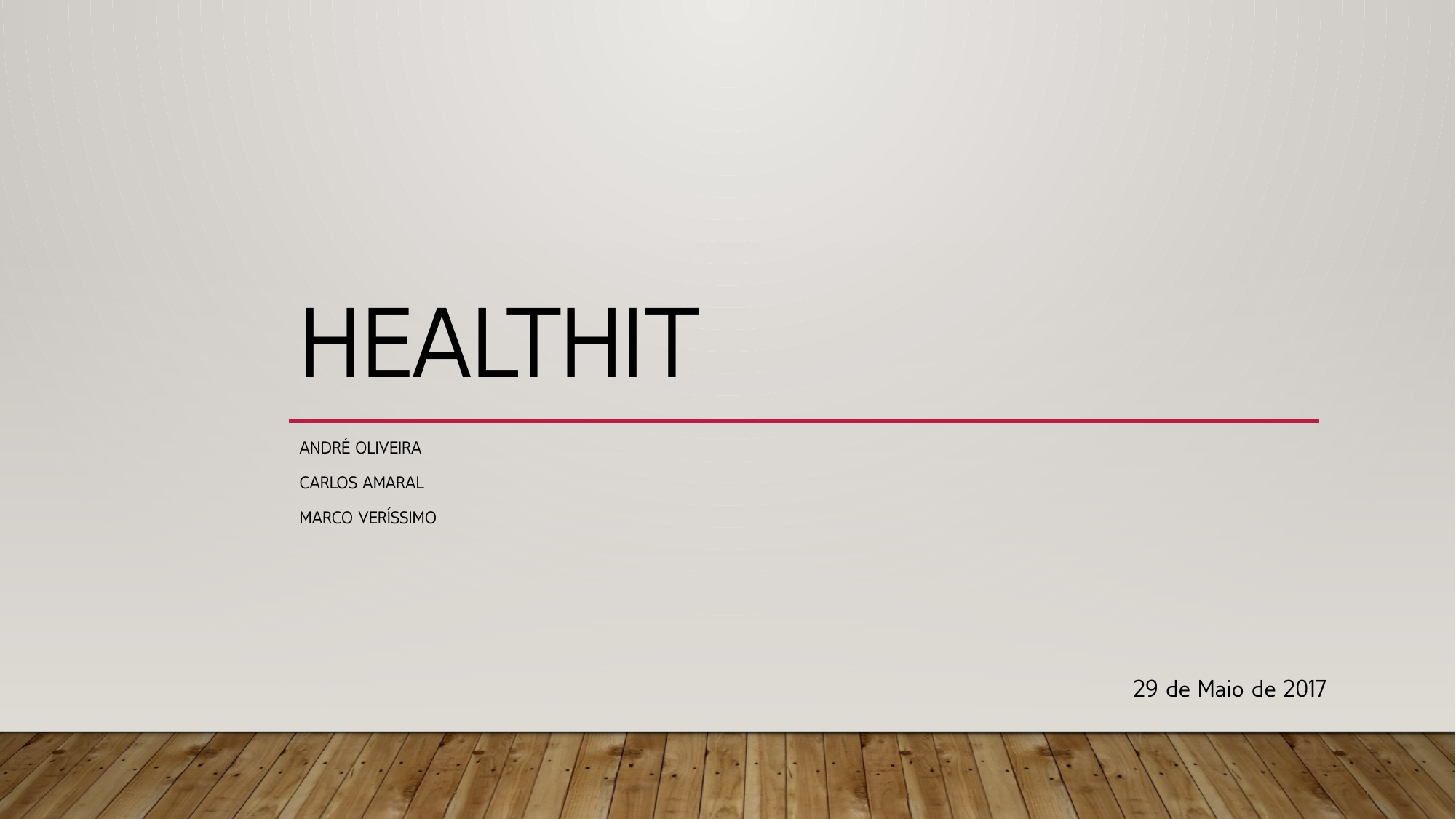

# HEALTHIT
André Oliveira
Carlos amaral
Marco Veríssimo
29 de Maio de 2017